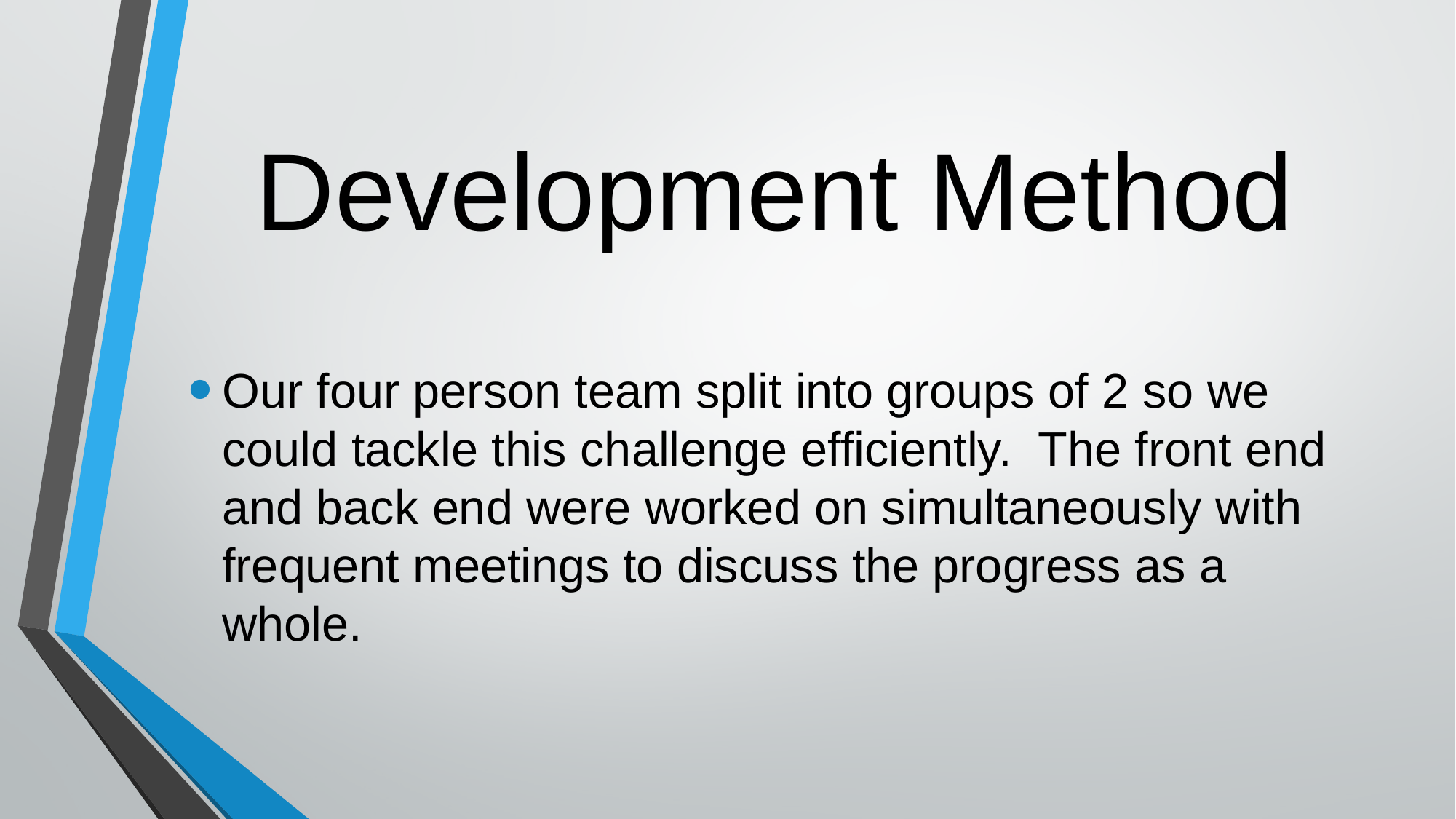

# Development Method
Our four person team split into groups of 2 so we could tackle this challenge efficiently.  The front end and back end were worked on simultaneously with frequent meetings to discuss the progress as a whole.